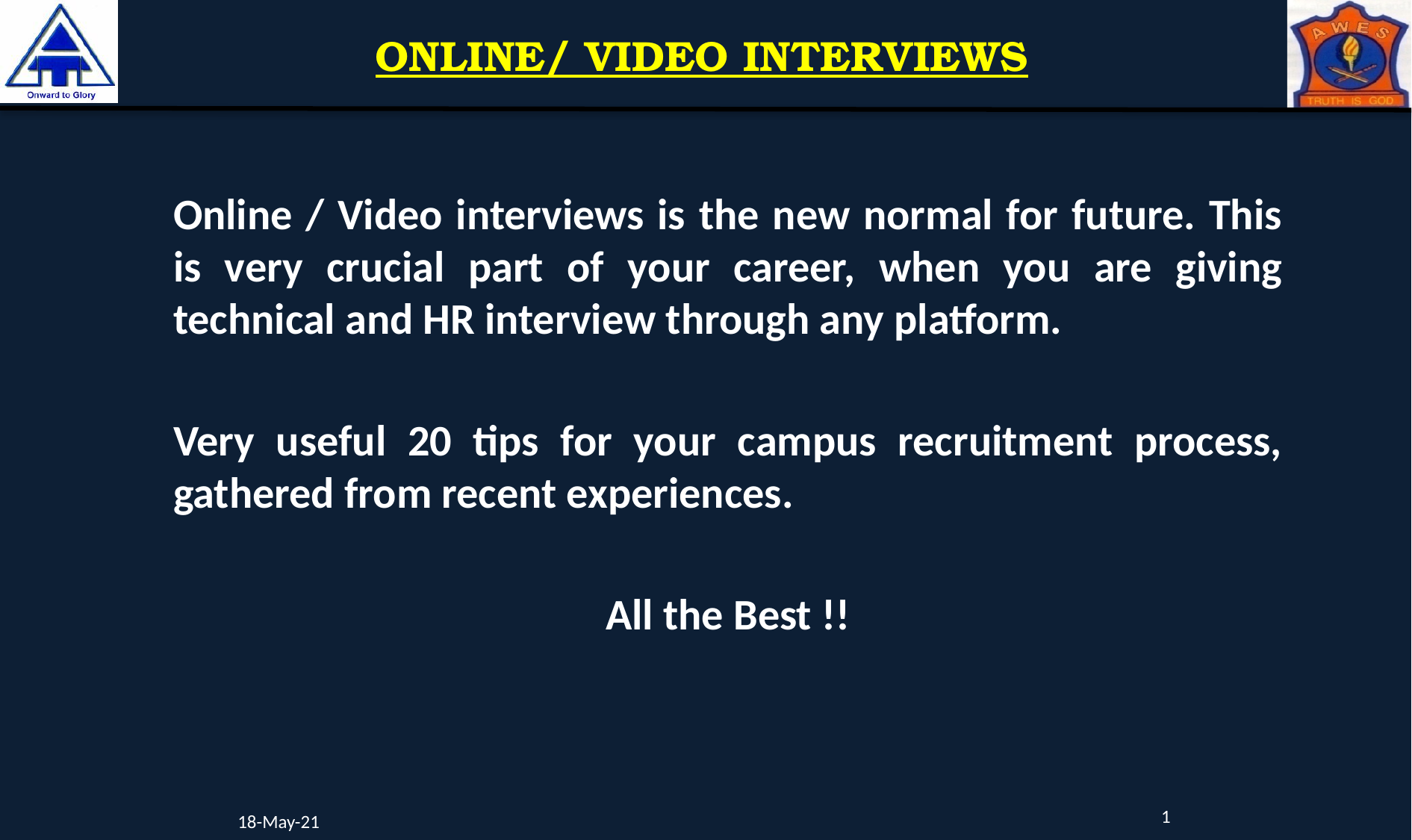

# ONLINE/ VIDEO INTERVIEWS
Online / Video interviews is the new normal for future. This is very crucial part of your career, when you are giving technical and HR interview through any platform.

Very useful 20 tips for your campus recruitment process, gathered from recent experiences.

All the Best !!

1
18-May-21